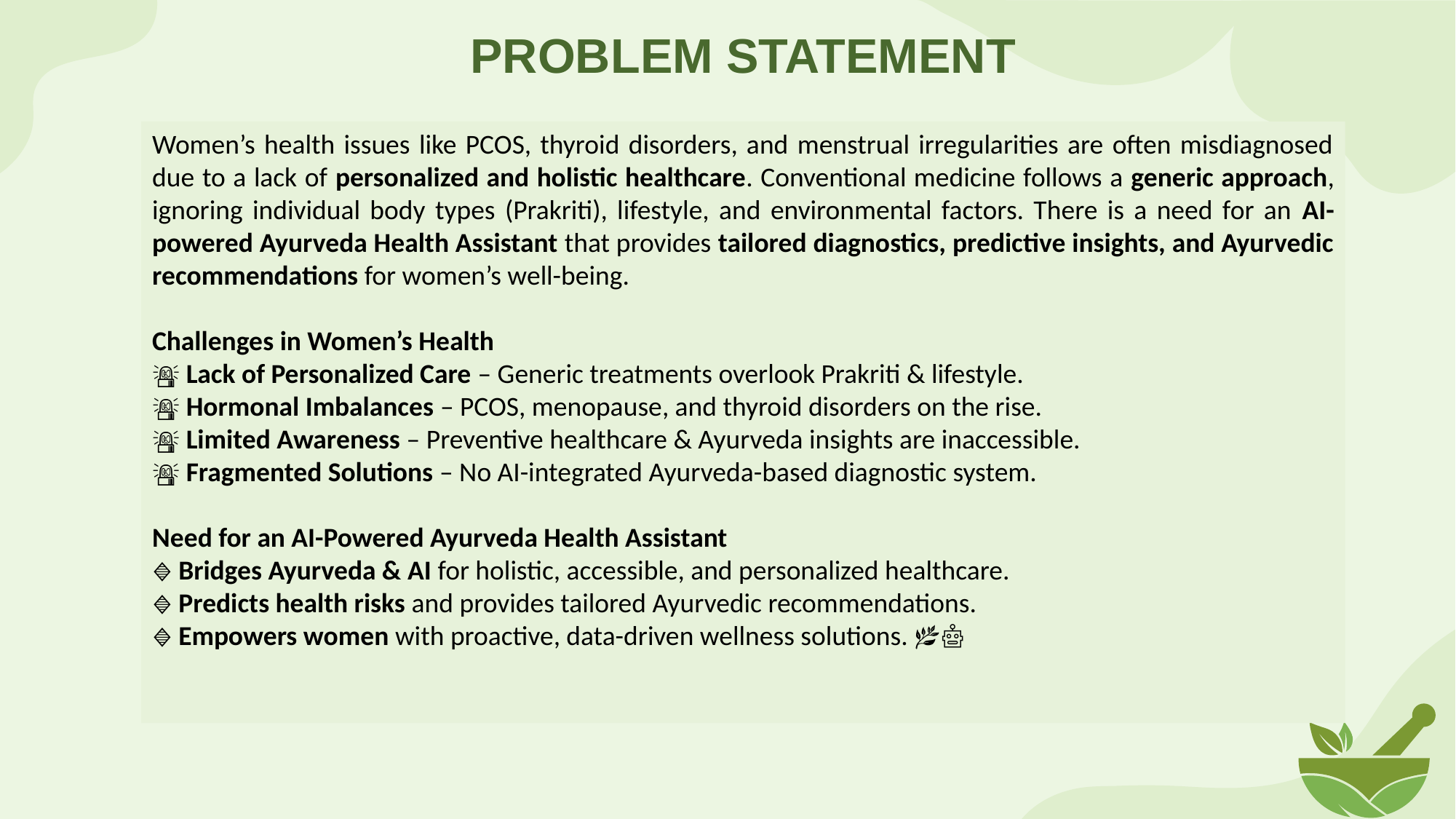

# PROBLEM STATEMENT
Women’s health issues like PCOS, thyroid disorders, and menstrual irregularities are often misdiagnosed due to a lack of personalized and holistic healthcare. Conventional medicine follows a generic approach, ignoring individual body types (Prakriti), lifestyle, and environmental factors. There is a need for an AI-powered Ayurveda Health Assistant that provides tailored diagnostics, predictive insights, and Ayurvedic recommendations for women’s well-being.

Challenges in Women’s Health
🚨 Lack of Personalized Care – Generic treatments overlook Prakriti & lifestyle.
🚨 Hormonal Imbalances – PCOS, menopause, and thyroid disorders on the rise.
🚨 Limited Awareness – Preventive healthcare & Ayurveda insights are inaccessible.
🚨 Fragmented Solutions – No AI-integrated Ayurveda-based diagnostic system.

Need for an AI-Powered Ayurveda Health Assistant
🔹 Bridges Ayurveda & AI for holistic, accessible, and personalized healthcare.
🔹 Predicts health risks and provides tailored Ayurvedic recommendations.
🔹 Empowers women with proactive, data-driven wellness solutions. 🌿🤖